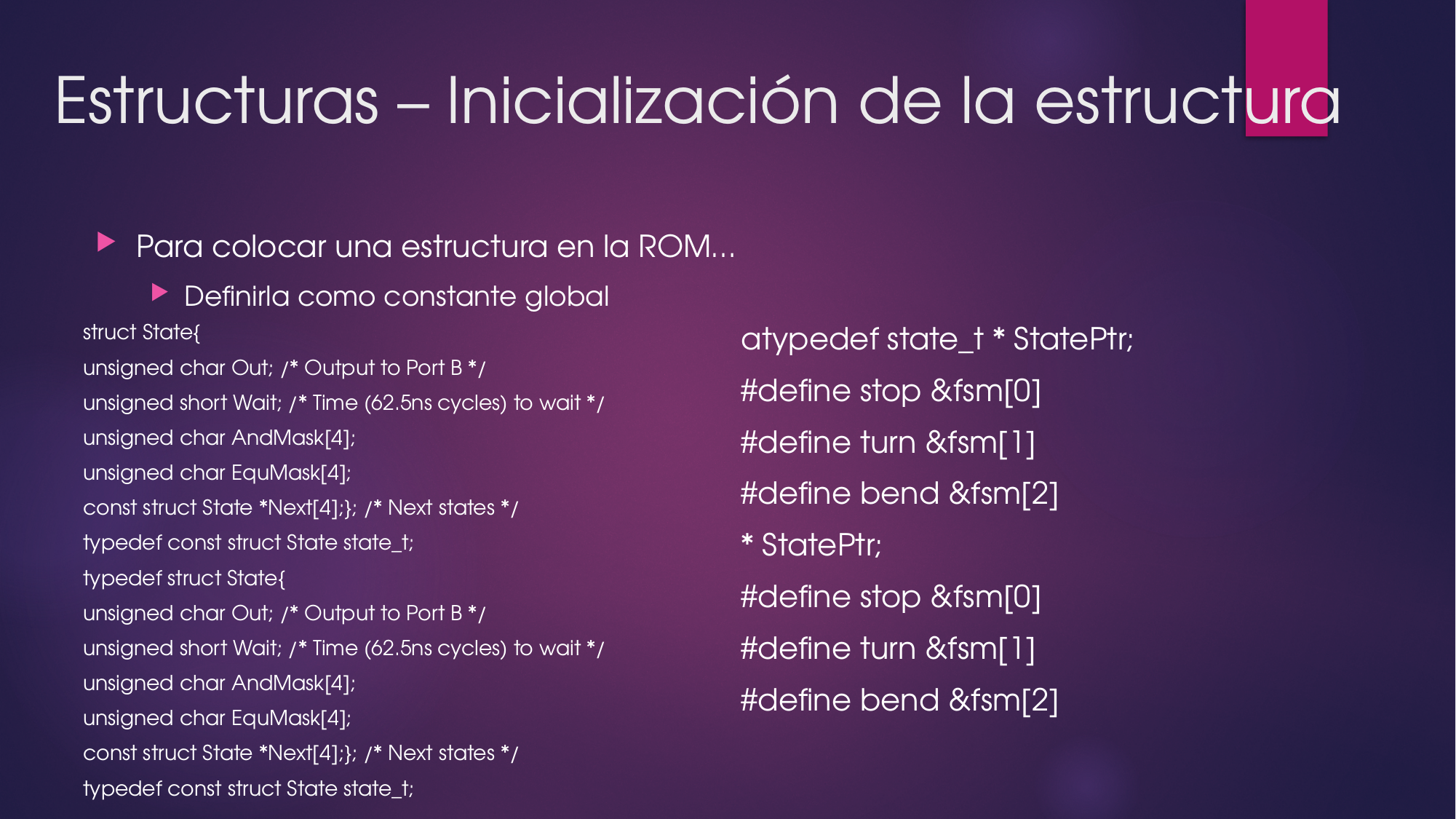

# Estructuras – Inicialización de la estructura
Para colocar una estructura en la ROM…
Definirla como constante global
struct State{
unsigned char Out; /* Output to Port B */
unsigned short Wait; /* Time (62.5ns cycles) to wait */
unsigned char AndMask[4];
unsigned char EquMask[4];
const struct State *Next[4];}; /* Next states */
typedef const struct State state_t;
typedef struct State{
unsigned char Out; /* Output to Port B */
unsigned short Wait; /* Time (62.5ns cycles) to wait */
unsigned char AndMask[4];
unsigned char EquMask[4];
const struct State *Next[4];}; /* Next states */
typedef const struct State state_t;
atypedef state_t * StatePtr;
#define stop &fsm[0]
#define turn &fsm[1]
#define bend &fsm[2]
* StatePtr;
#define stop &fsm[0]
#define turn &fsm[1]
#define bend &fsm[2]